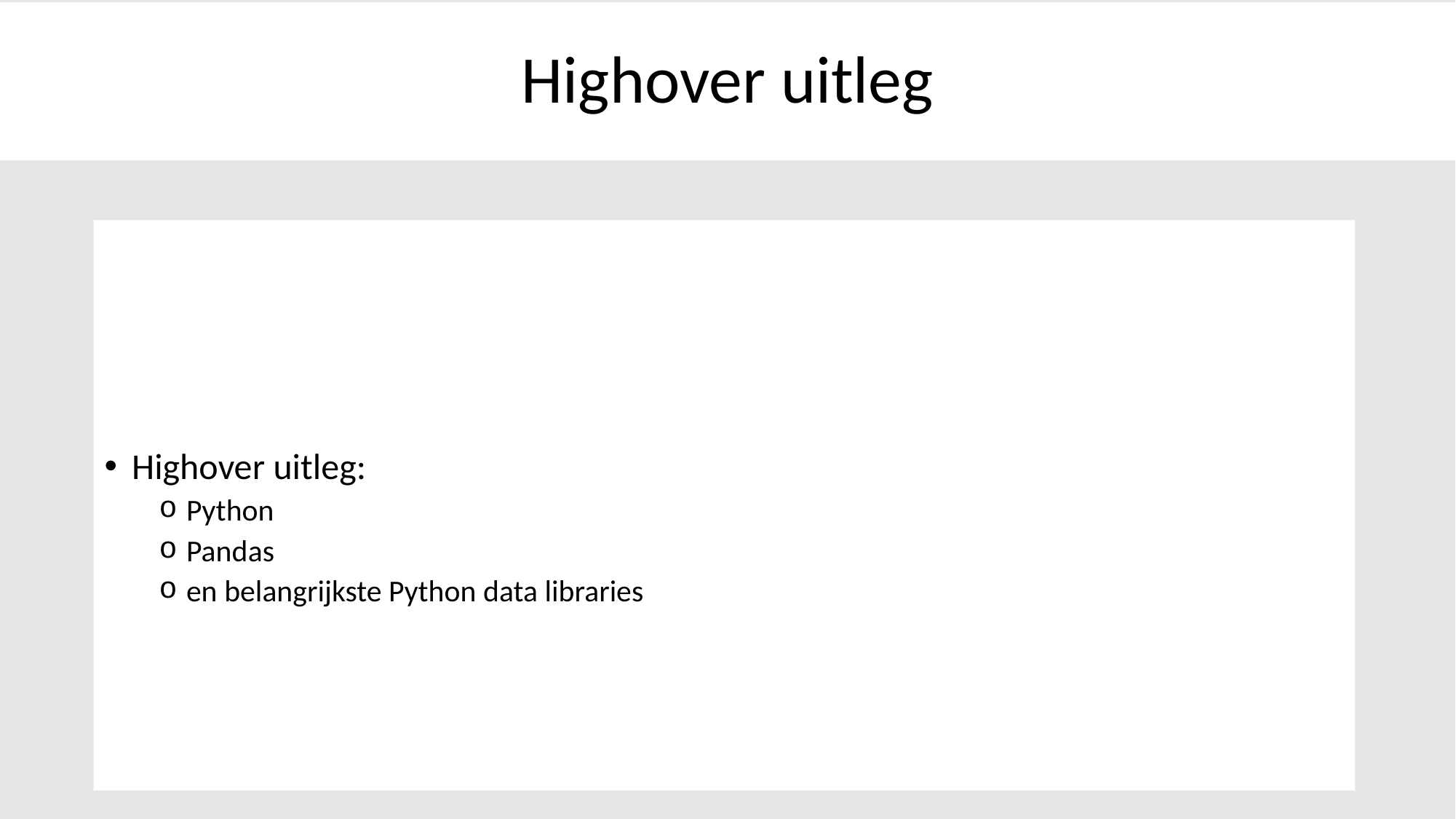

# Highover uitleg

Highover uitleg:
Python
Pandas
en belangrijkste Python data libraries